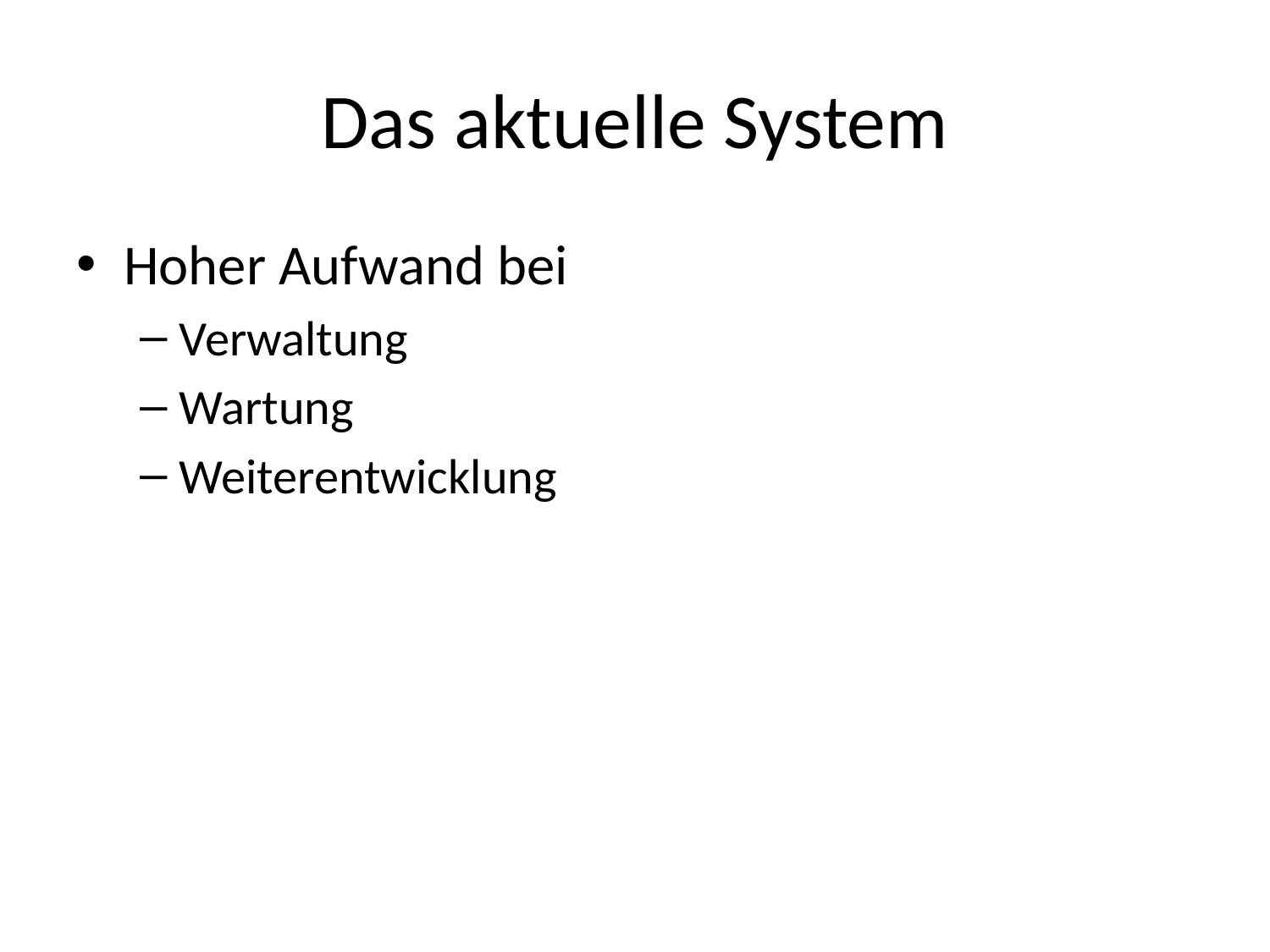

# Das aktuelle System
Hoher Aufwand bei
Verwaltung
Wartung
Weiterentwicklung